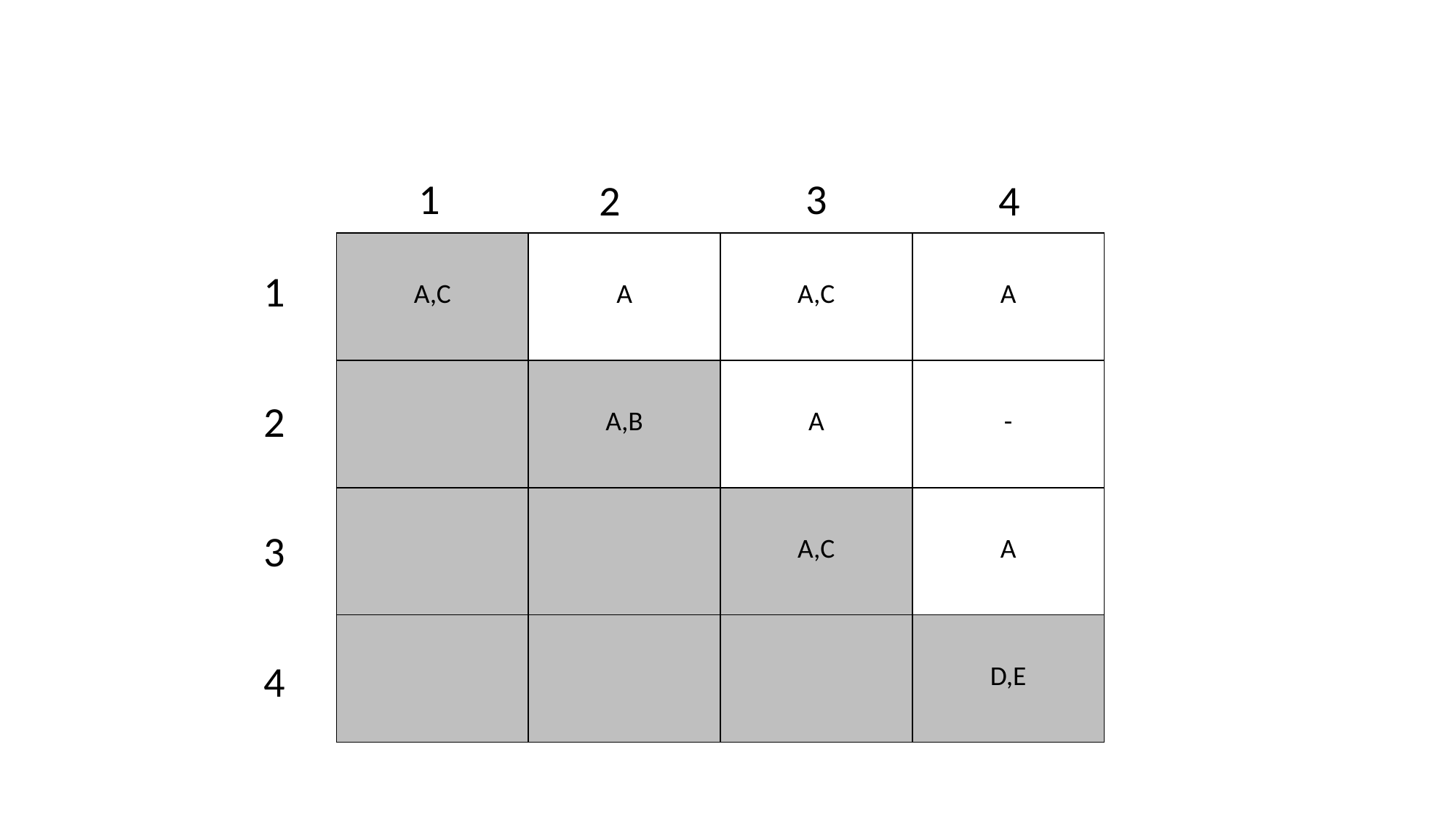

1
3
2
4
| A,C | A | A,C | A |
| --- | --- | --- | --- |
|  | A,B | A | - |
|  |  | A,C | A |
|  |  |  | D,E |
1
2
3
4